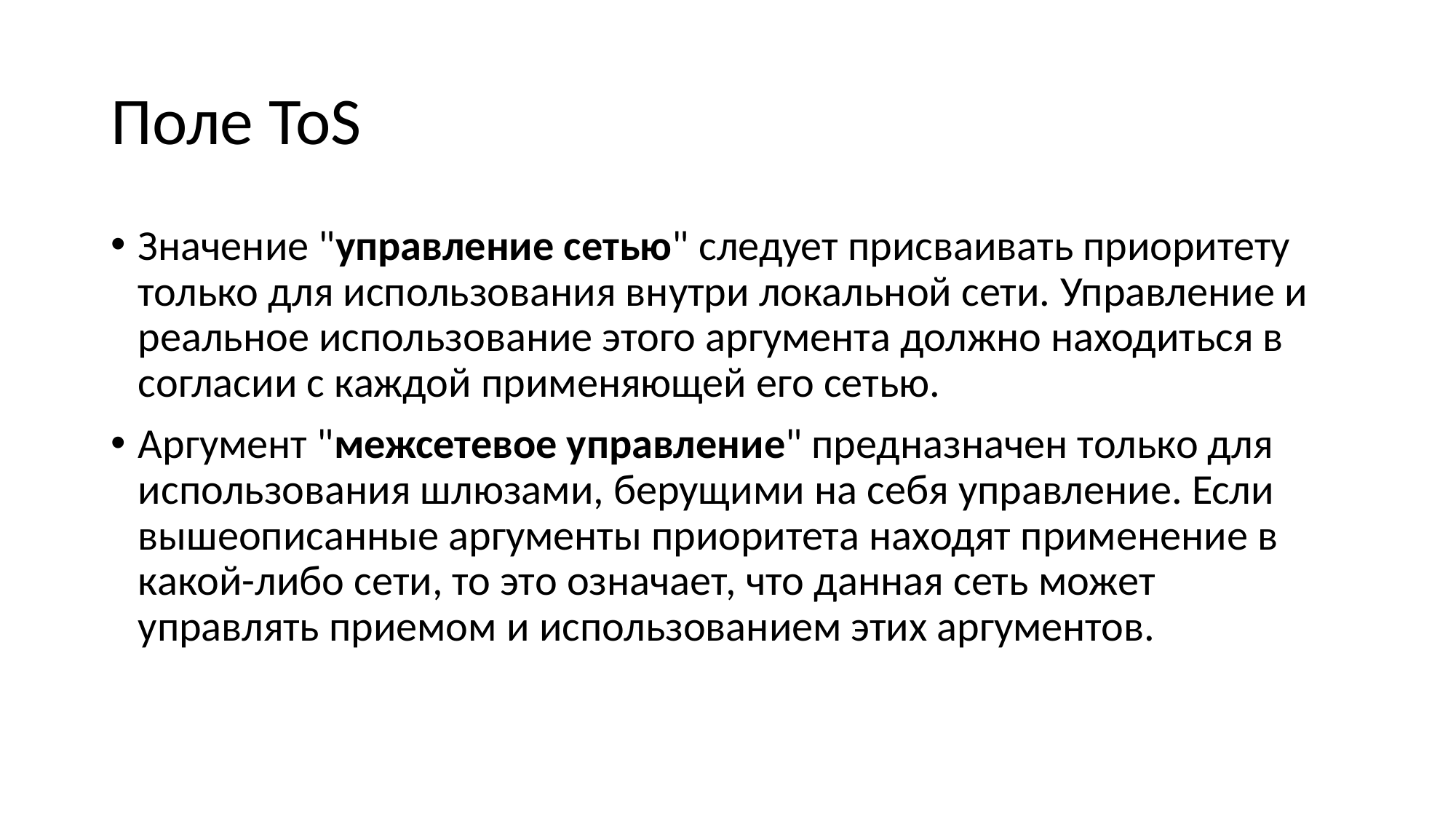

# Поле ToS
Значение "управление сетью" следует присваивать приоритету только для использования внутри локальной сети. Управление и реальное использование этого аргумента должно находиться в согласии с каждой применяющей его сетью.
Аргумент "межсетевое управление" предназначен только для использования шлюзами, берущими на себя управление. Если вышеописанные аргументы приоритета находят применение в какой-либо сети, то это означает, что данная сеть может управлять приемом и использованием этих аргументов.